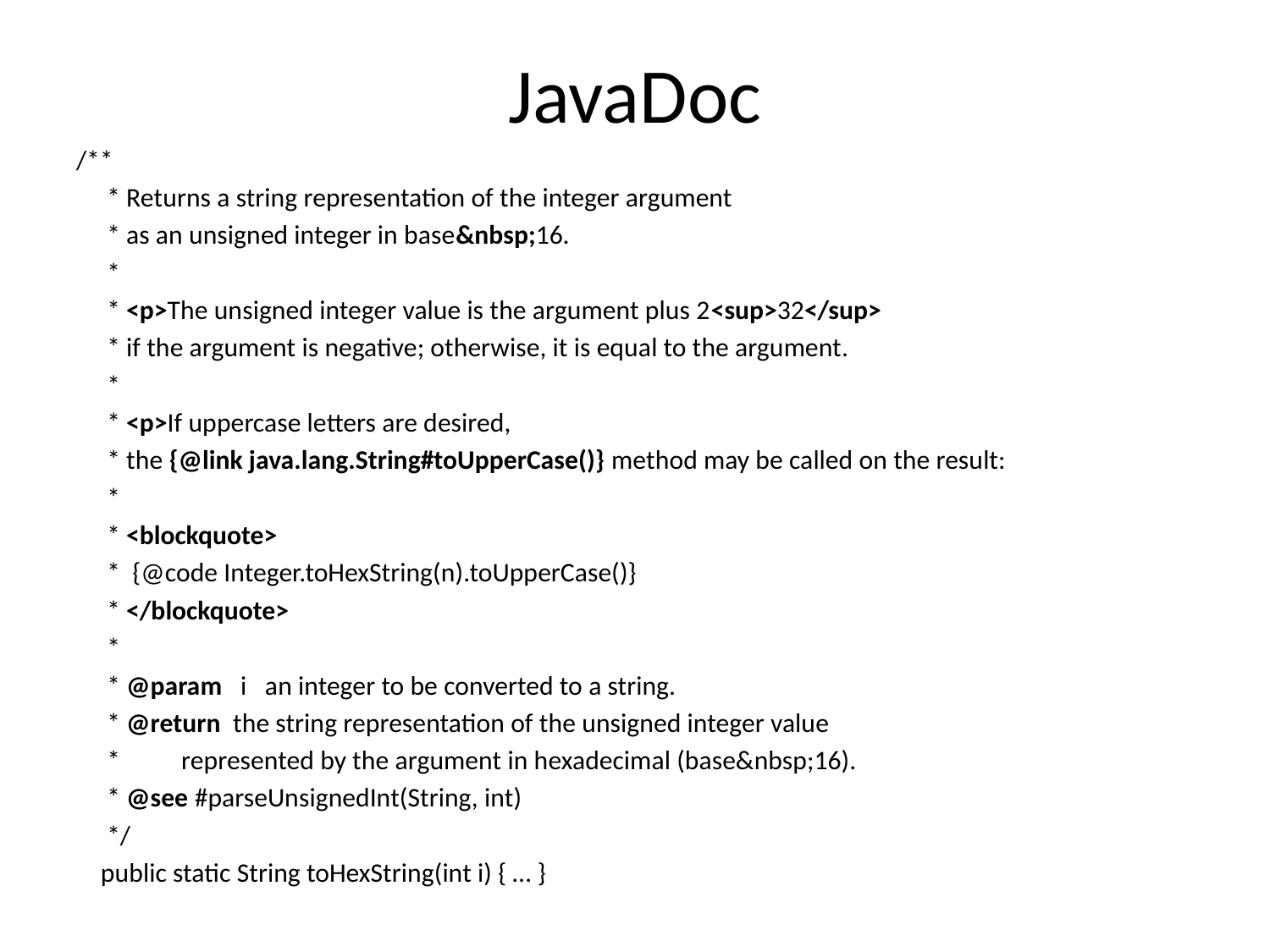

JavaDoc
/**
     * Returns a string representation of the integer argument
     * as an unsigned integer in base&nbsp;16.
     *
     * <p>The unsigned integer value is the argument plus 2<sup>32</sup>
     * if the argument is negative; otherwise, it is equal to the argument.
     *
     * <p>If uppercase letters are desired,
     * the {@link java.lang.String#toUpperCase()} method may be called on the result:
     *
     * <blockquote>
     *  {@code Integer.toHexString(n).toUpperCase()}
     * </blockquote>
     *
     * @param   i   an integer to be converted to a string.
     * @return  the string representation of the unsigned integer value
     *          represented by the argument in hexadecimal (base&nbsp;16).
     * @see #parseUnsignedInt(String, int)
     */
    public static String toHexString(int i) { … }